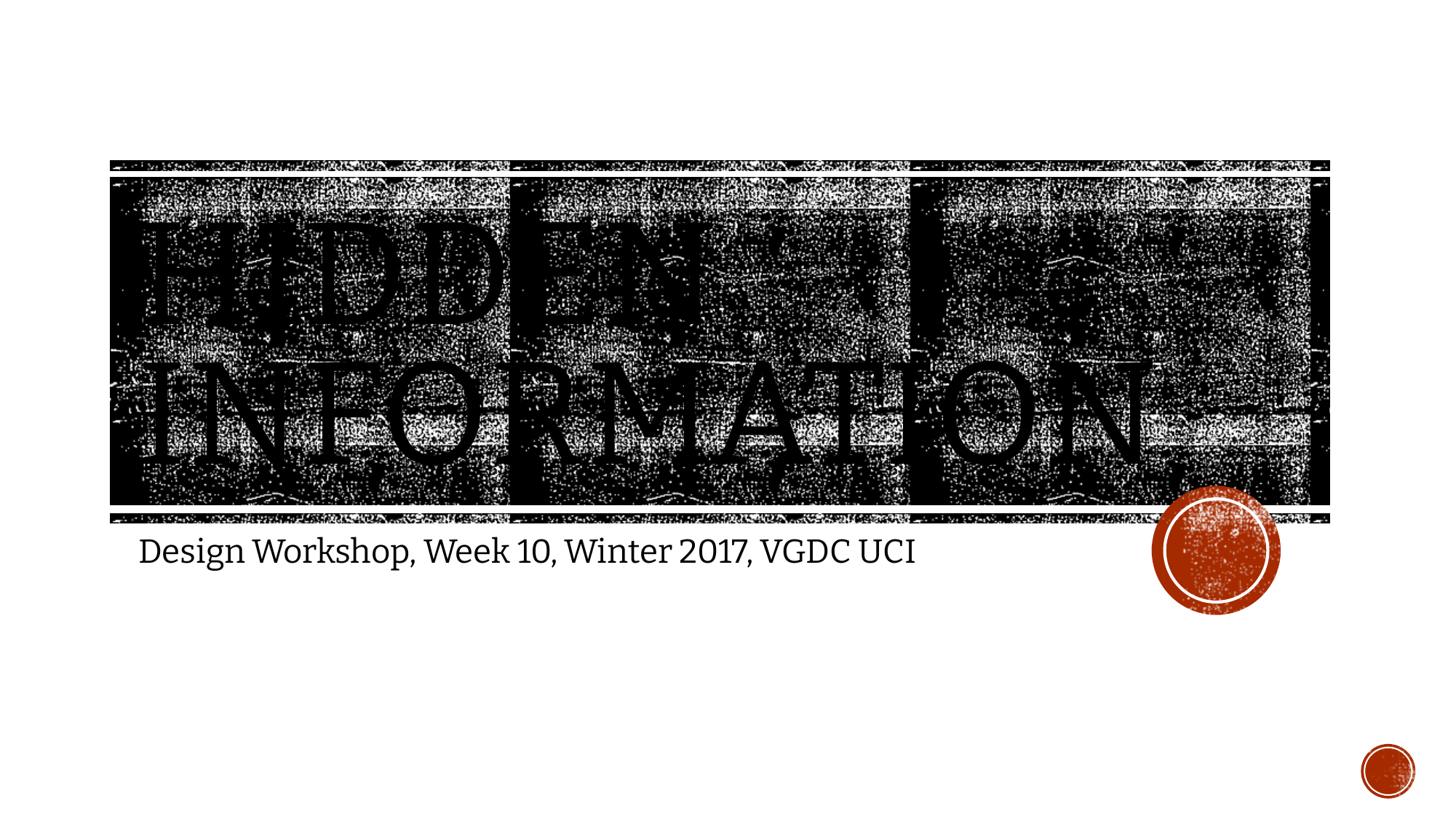

Hidden Information
Design Workshop, Week 10, Winter 2017, VGDC UCI